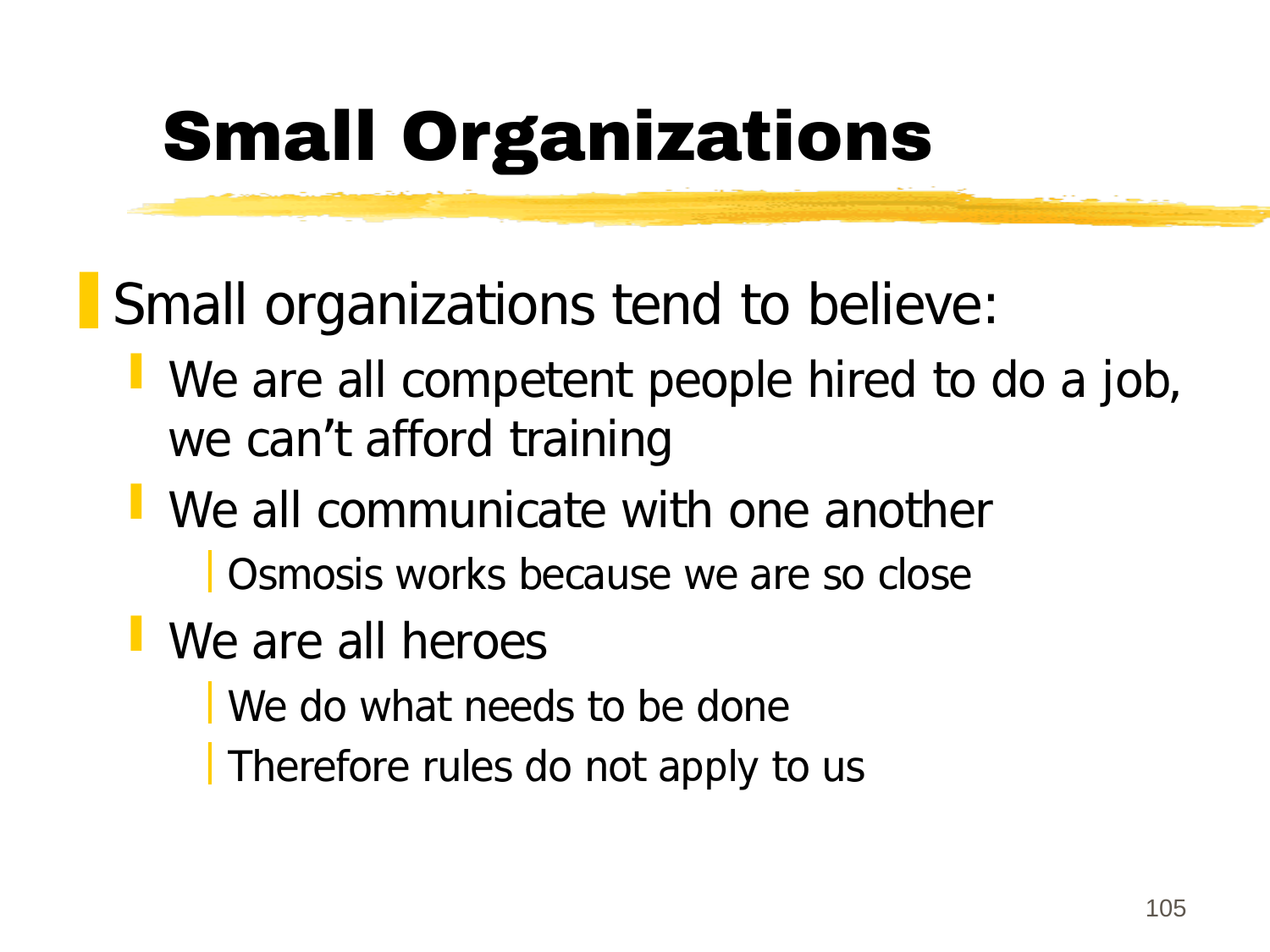

# Small Organizations
Small organizations tend to believe:
We are all competent people hired to do a job, we can’t afford training
We all communicate with one another
Osmosis works because we are so close
We are all heroes
We do what needs to be done
Therefore rules do not apply to us
105